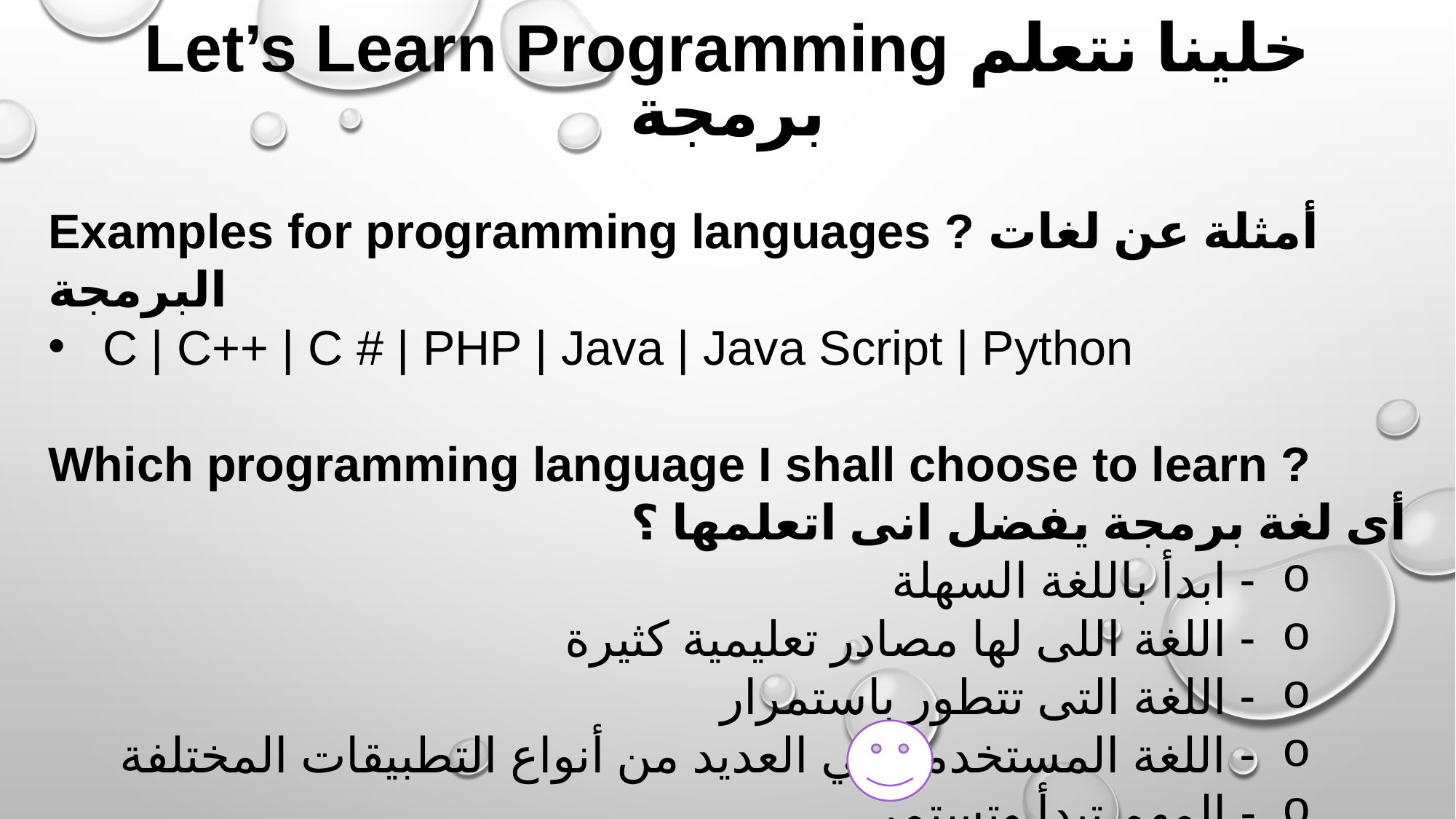

Let’s Learn Programming خلينا نتعلم برمجة
Examples for programming languages ? أمثلة عن لغات البرمجة
C | C++ | C # | PHP | Java | Java Script | Python

Which programming language I shall choose to learn ?
أى لغة برمجة يفضل انى اتعلمها ؟
- ابدأ باللغة السهلة
- اللغة اللى لها مصادر تعليمية كثيرة
- اللغة التى تتطور باستمرار
- اللغة المستخدمة في العديد من أنواع التطبيقات المختلفة
- المهم تبدأ وتستمر